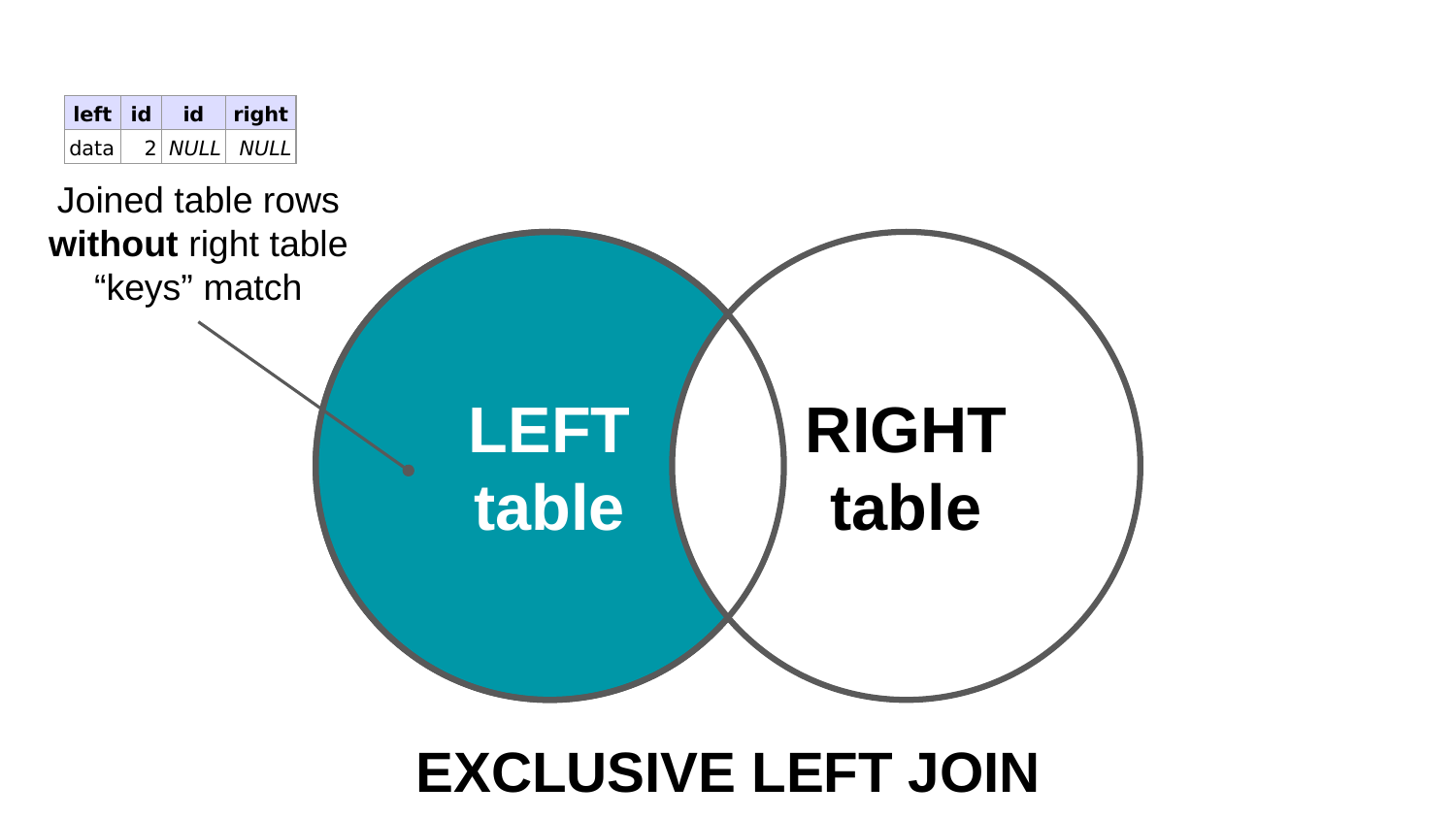

| left | id | id | right |
| --- | --- | --- | --- |
| data | 2 | NULL | NULL |
Joined table rows without right table “keys” match
LEFT
table

RIGHT
table
EXCLUSIVE LEFT JOIN